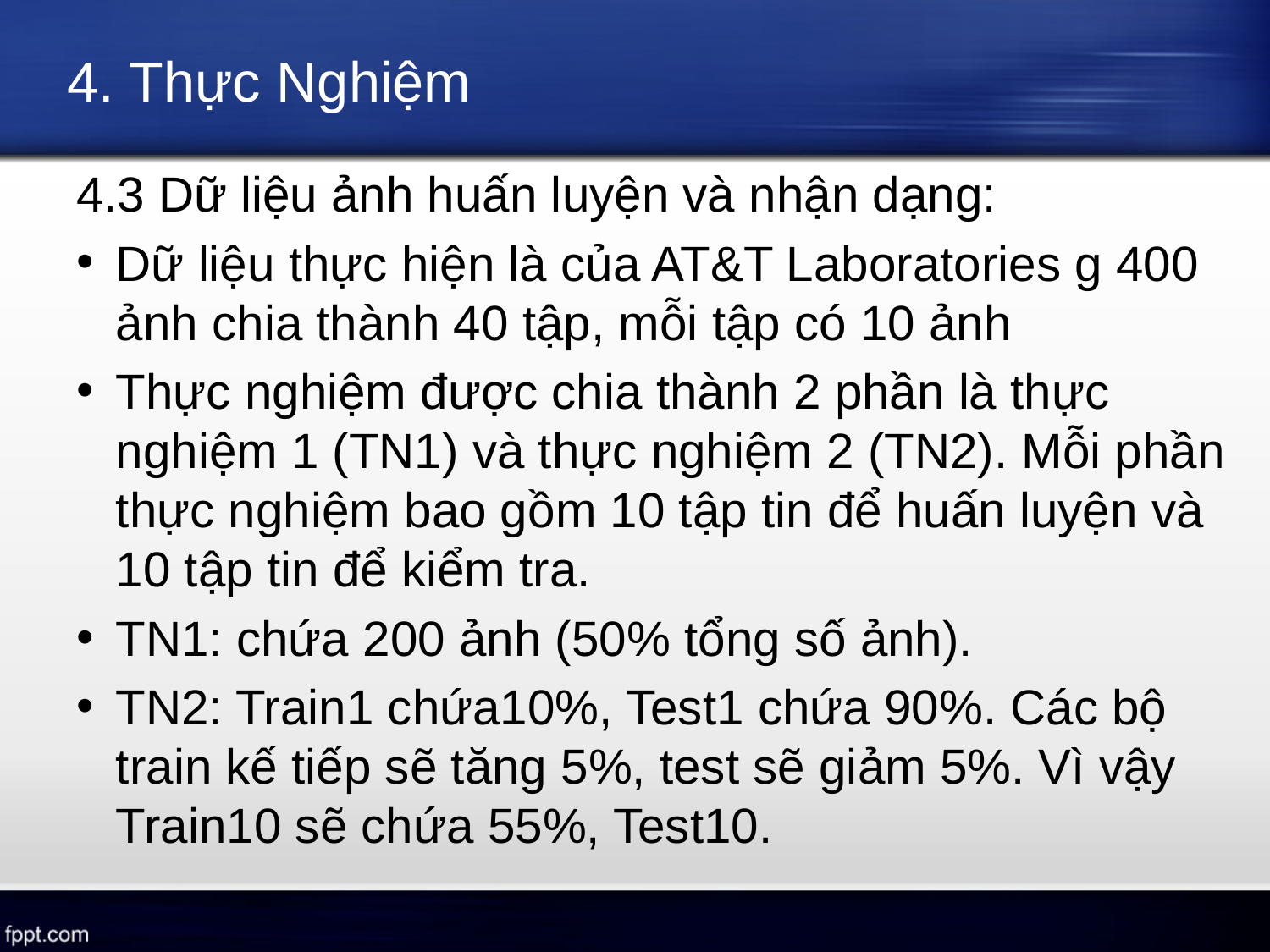

# 4. Thực Nghiệm
4.3 Dữ liệu ảnh huấn luyện và nhận dạng:
Dữ liệu thực hiện là của AT&T Laboratories g 400 ảnh chia thành 40 tập, mỗi tập có 10 ảnh
Thực nghiệm được chia thành 2 phần là thực nghiệm 1 (TN1) và thực nghiệm 2 (TN2). Mỗi phần thực nghiệm bao gồm 10 tập tin để huấn luyện và 10 tập tin để kiểm tra.
TN1: chứa 200 ảnh (50% tổng số ảnh).
TN2: Train1 chứa10%, Test1 chứa 90%. Các bộ train kế tiếp sẽ tăng 5%, test sẽ giảm 5%. Vì vậy Train10 sẽ chứa 55%, Test10.